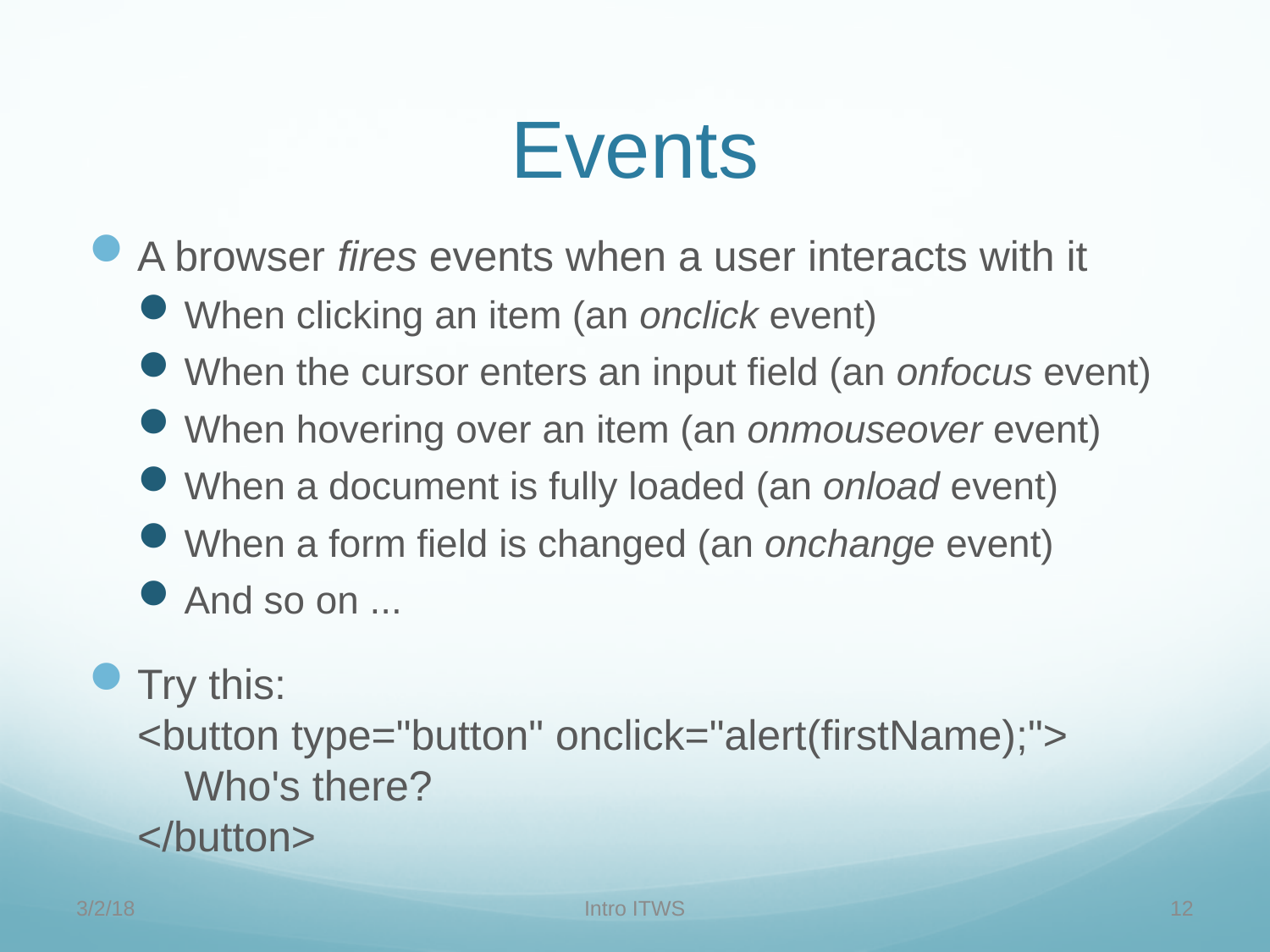

# Events
A browser fires events when a user interacts with it
When clicking an item (an onclick event)
When the cursor enters an input field (an onfocus event)
When hovering over an item (an onmouseover event)
When a document is fully loaded (an onload event)
When a form field is changed (an onchange event)
And so on ...
Try this:
<button type="button" onclick="alert(firstName);">
    Who's there?
</button>

3/2/18
Intro ITWS
12